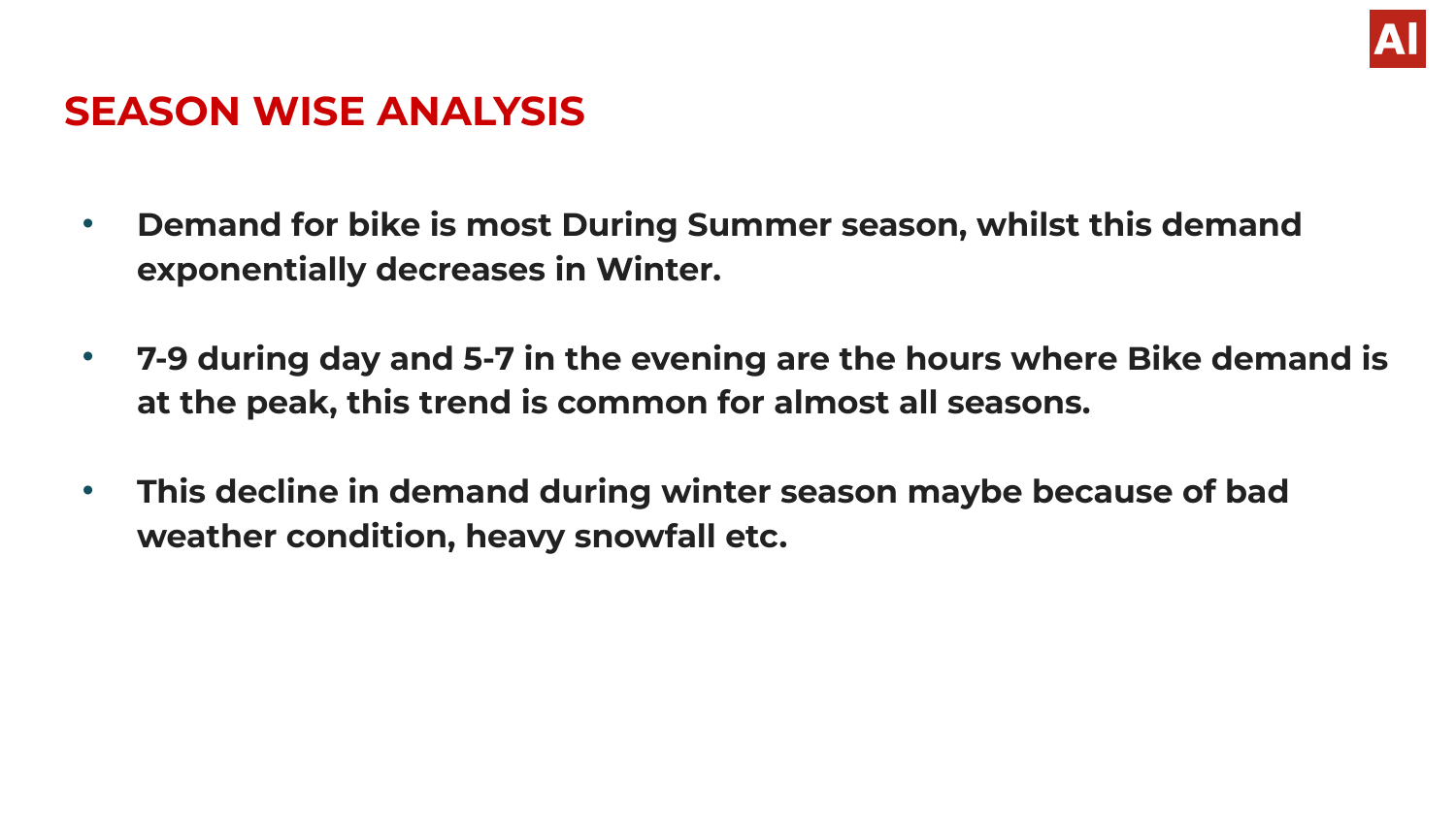

# SEASON WISE ANALYSIS
Demand for bike is most During Summer season, whilst this demand exponentially decreases in Winter.

7-9 during day and 5-7 in the evening are the hours where Bike demand is at the peak, this trend is common for almost all seasons.

This decline in demand during winter season maybe because of bad weather condition, heavy snowfall etc.